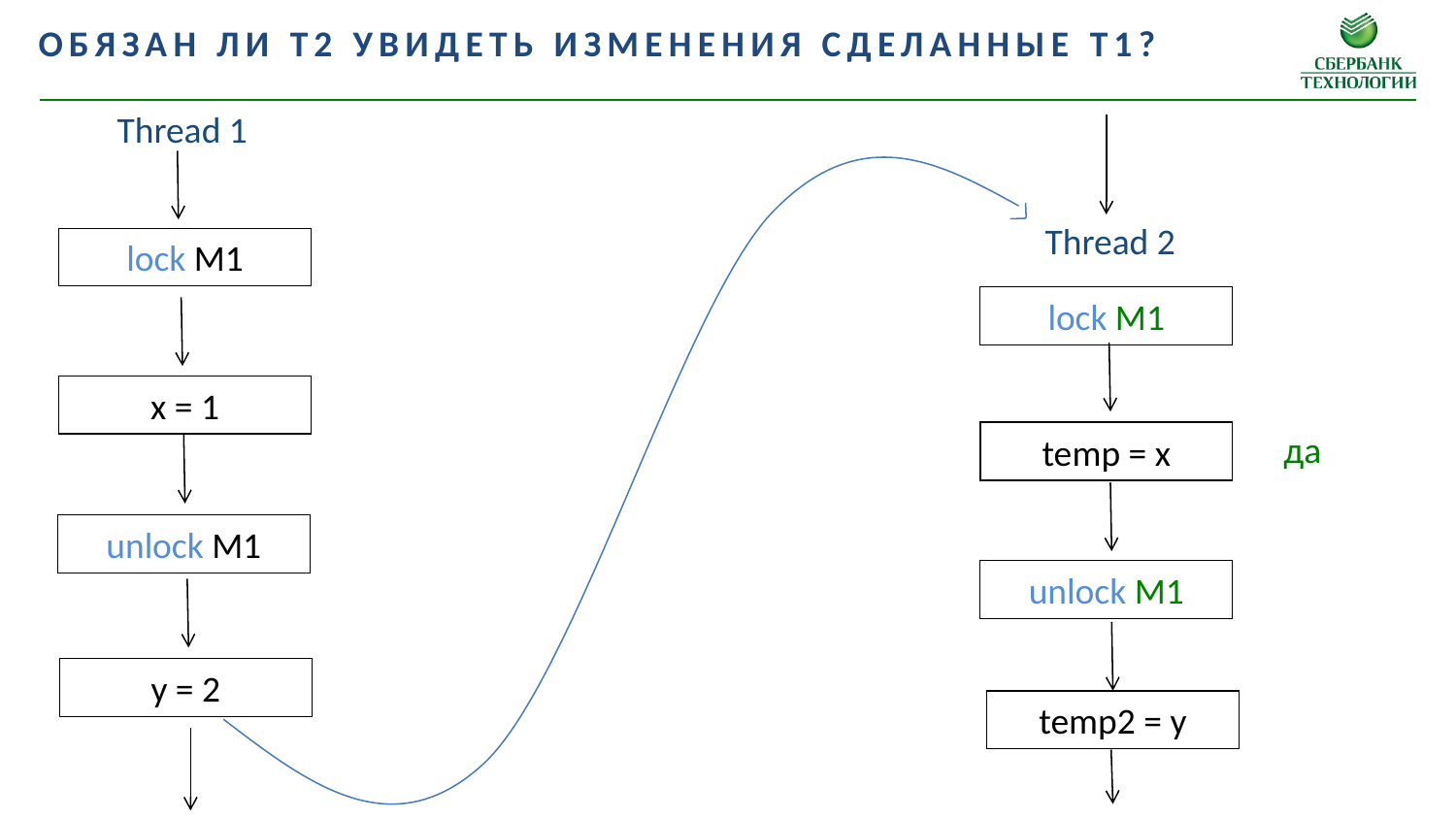

Обязан ли T2 увидеть изменения сделанные T1?
Thread 1

Thread 2
lock M1
lock M1
x = 1
да
temp = x
unlock M1
unlock M1
y = 2
temp2 = y